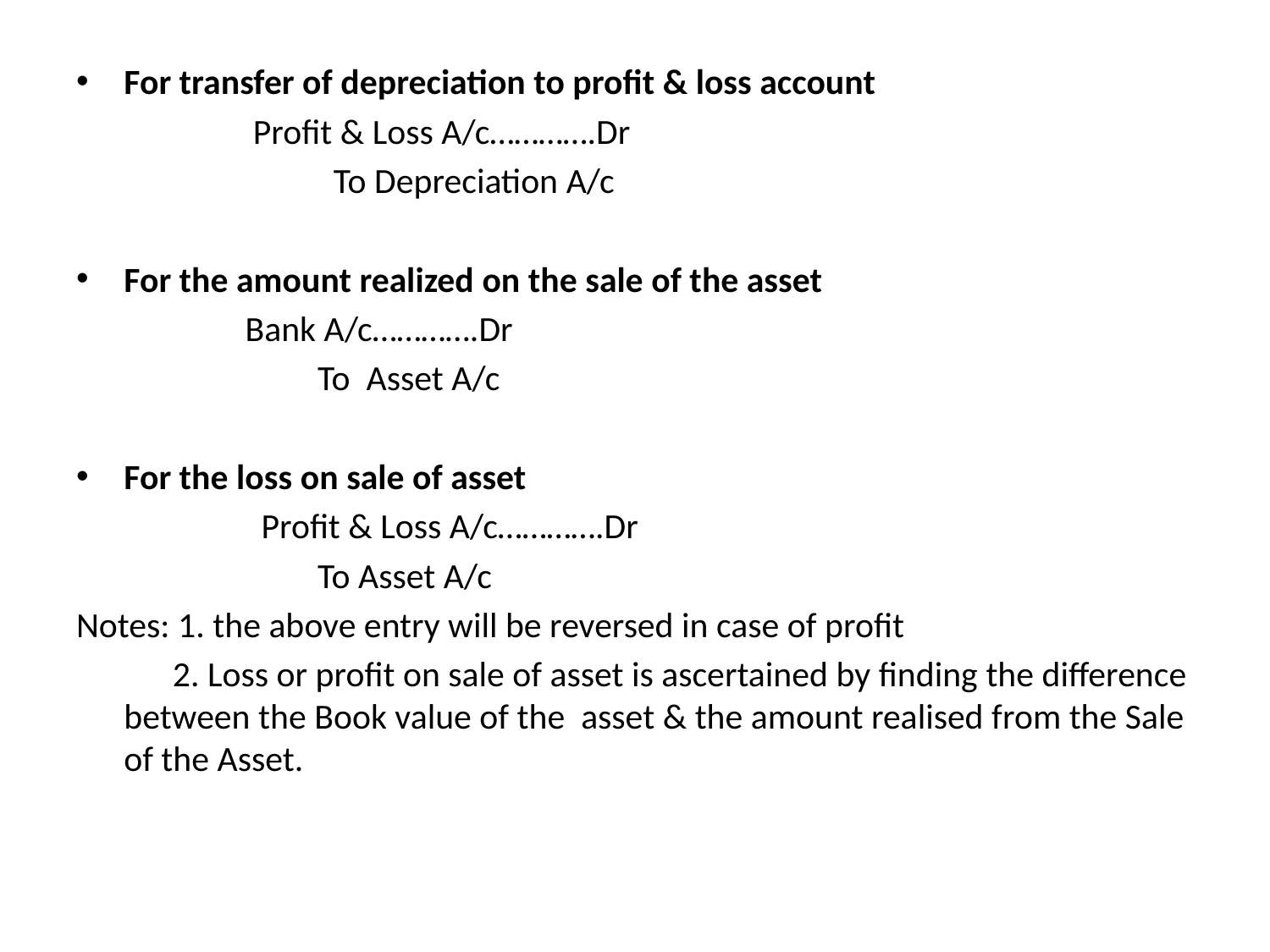

For transfer of depreciation to profit & loss account
                      Profit & Loss A/c………….Dr
                                To Depreciation A/c

For the amount realized on the sale of the asset
                     Bank A/c………….Dr
                              To  Asset A/c

For the loss on sale of asset
                       Profit & Loss A/c………….Dr
                              To Asset A/c
Notes: 1. the above entry will be reversed in case of profit
            2. Loss or profit on sale of asset is ascertained by finding the difference between the Book value of the  asset & the amount realised from the Sale of the Asset.